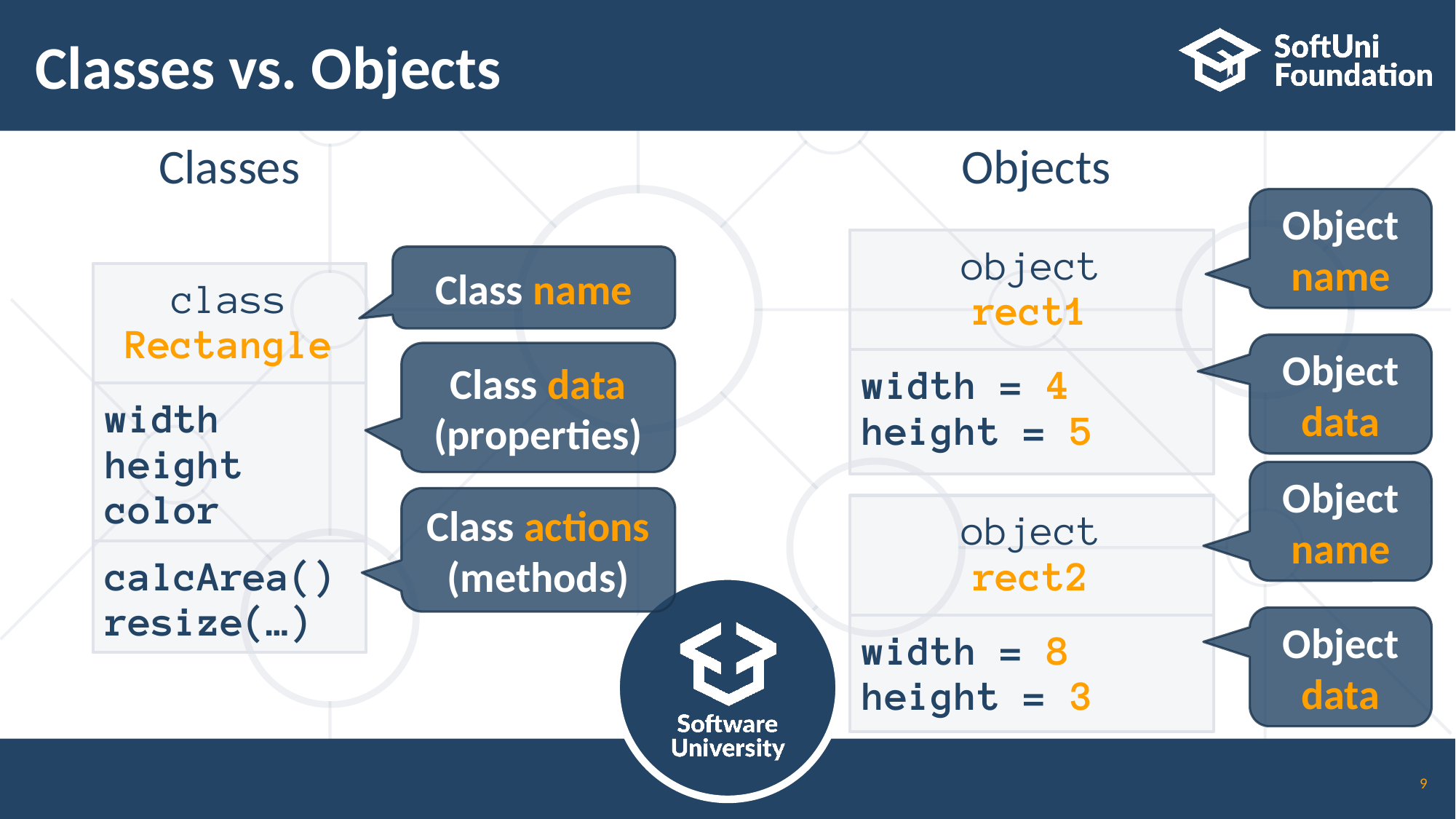

# Classes vs. Objects
Classes
Objects
Object name
object
rect1
width = 4
height = 5
Class name
class Rectangle
width
height
color
calcArea()
resize(…)
Object data
Class data (properties)
Object name
Class actions (methods)
object
rect2
width = 8
height = 3
Object data
9